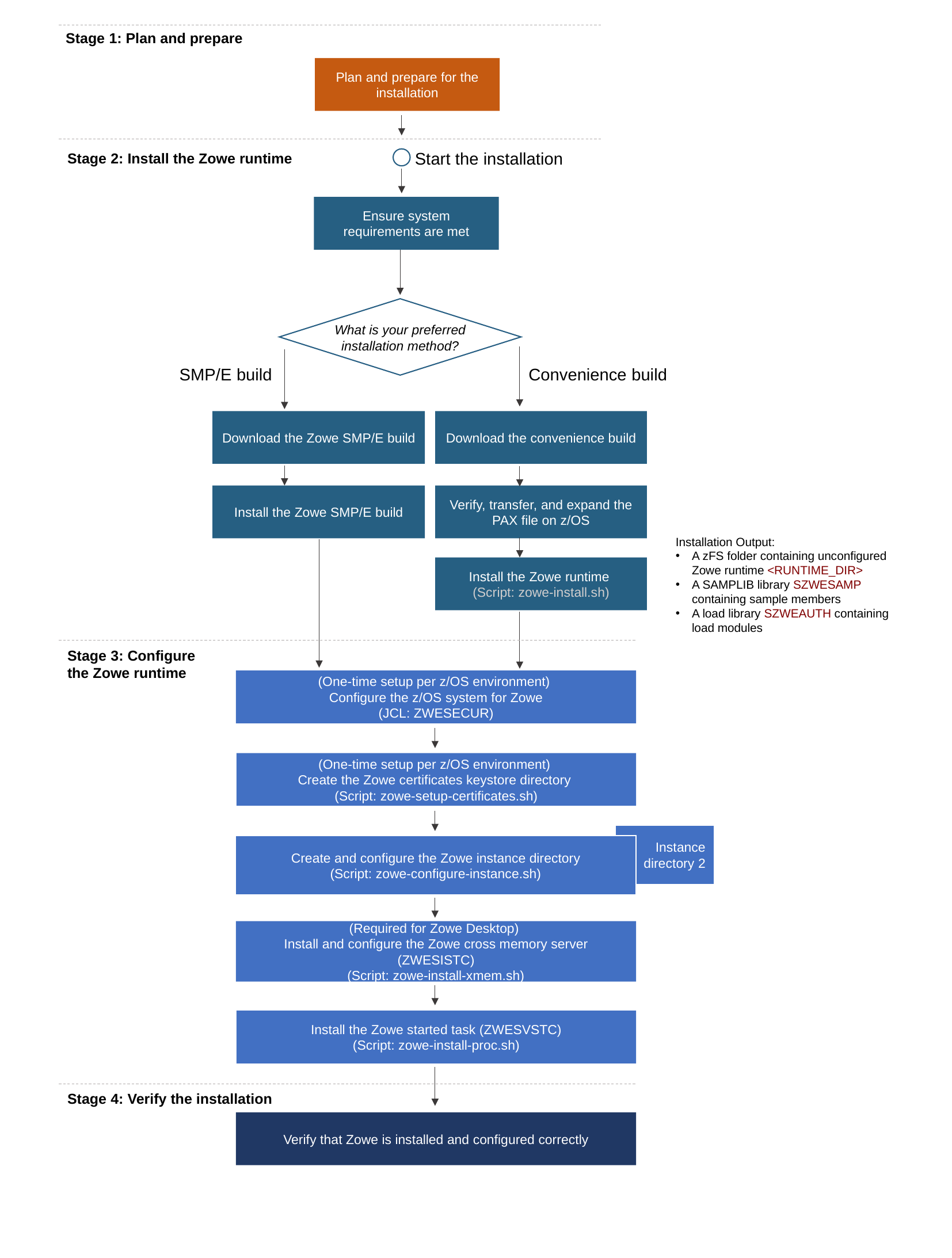

Stage 1: Plan and prepare
Plan and prepare for the installation
Start the installation
Stage 2: Install the Zowe runtime

Ensure system requirements are met

What is your preferred installation method?
SMP/E build
Convenience build
Download the Zowe SMP/E build
Download the convenience build
Install the Zowe SMP/E build
Verify, transfer, and expand the PAX file on z/OS
Installation Output:
A zFS folder containing unconfigured Zowe runtime <RUNTIME_DIR>
A SAMPLIB library SZWESAMP containing sample members
A load library SZWEAUTH containing load modules
Install the Zowe runtime
(Script: zowe-install.sh)
Stage 3: Configure the Zowe runtime
(One-time setup per z/OS environment)
Configure the z/OS system for Zowe
(JCL: ZWESECUR)
(One-time setup per z/OS environment)
Create the Zowe certificates keystore directory
(Script: zowe-setup-certificates.sh)
Instance directory 2
Create and configure the Zowe instance directory
(Script: zowe-configure-instance.sh)
(Required for Zowe Desktop)
Install and configure the Zowe cross memory server (ZWESISTC)
(Script: zowe-install-xmem.sh)
Install the Zowe started task (ZWESVSTC)
(Script: zowe-install-proc.sh)
Stage 4: Verify the installation
Verify that Zowe is installed and configured correctly